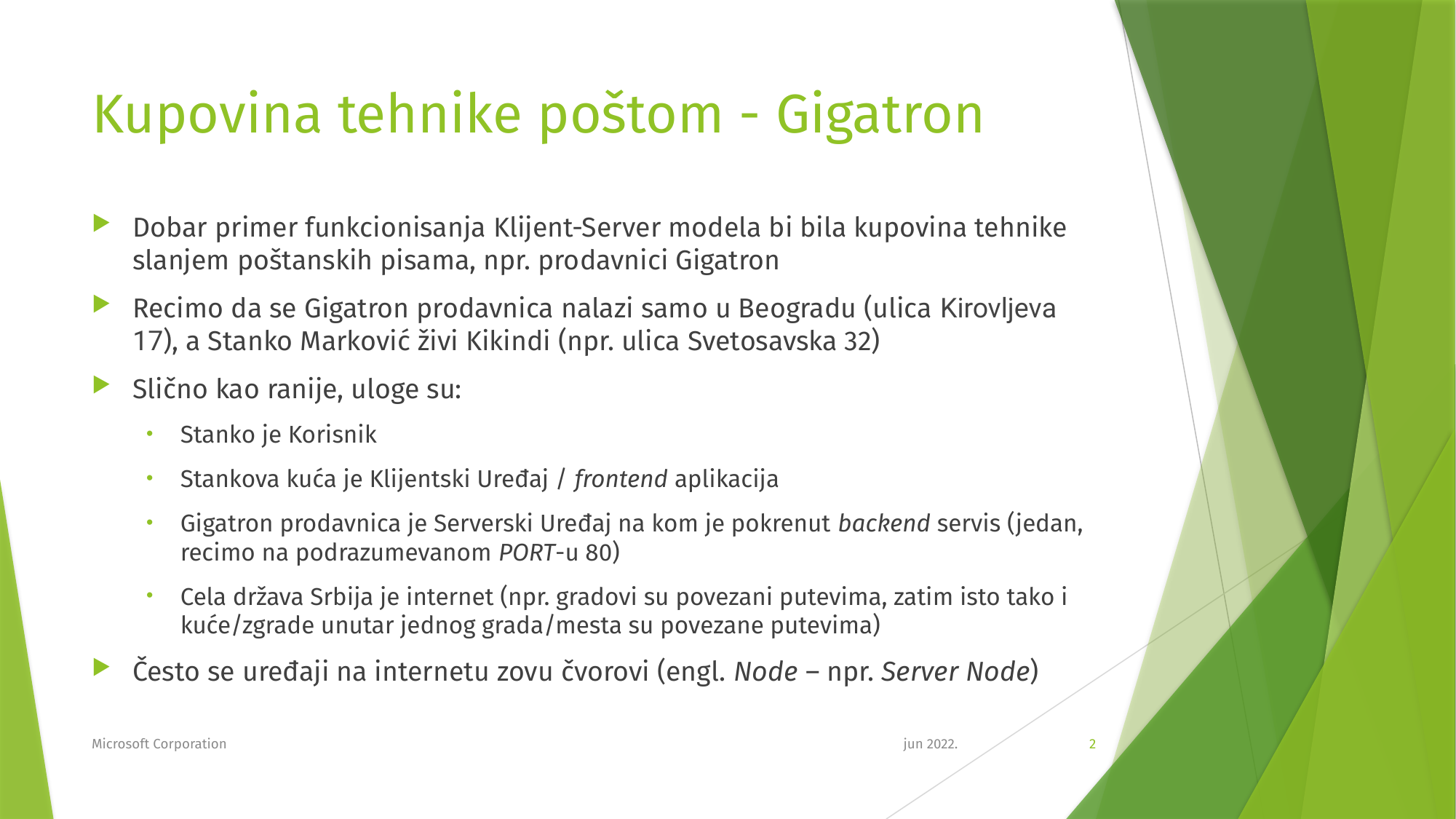

# Kupovina tehnike poštom - Gigatron
Dobar primer funkcionisanja Klijent-Server modela bi bila kupovina tehnike slanjem poštanskih pisama, npr. prodavnici Gigatron
Recimo da se Gigatron prodavnica nalazi samo u Beogradu (ulica Kirovljeva 17), a Stanko Marković živi Kikindi (npr. ulica Svetosavska 32)
Slično kao ranije, uloge su:
Stanko je Korisnik
Stankova kuća je Klijentski Uređaj / frontend aplikacija
Gigatron prodavnica je Serverski Uređaj na kom je pokrenut backend servis (jedan, recimo na podrazumevanom PORT-u 80)
Cela država Srbija je internet (npr. gradovi su povezani putevima, zatim isto tako i kuće/zgrade unutar jednog grada/mesta su povezane putevima)
Često se uređaji na internetu zovu čvorovi (engl. Node – npr. Server Node)
Microsoft Corporation
jun 2022.
2